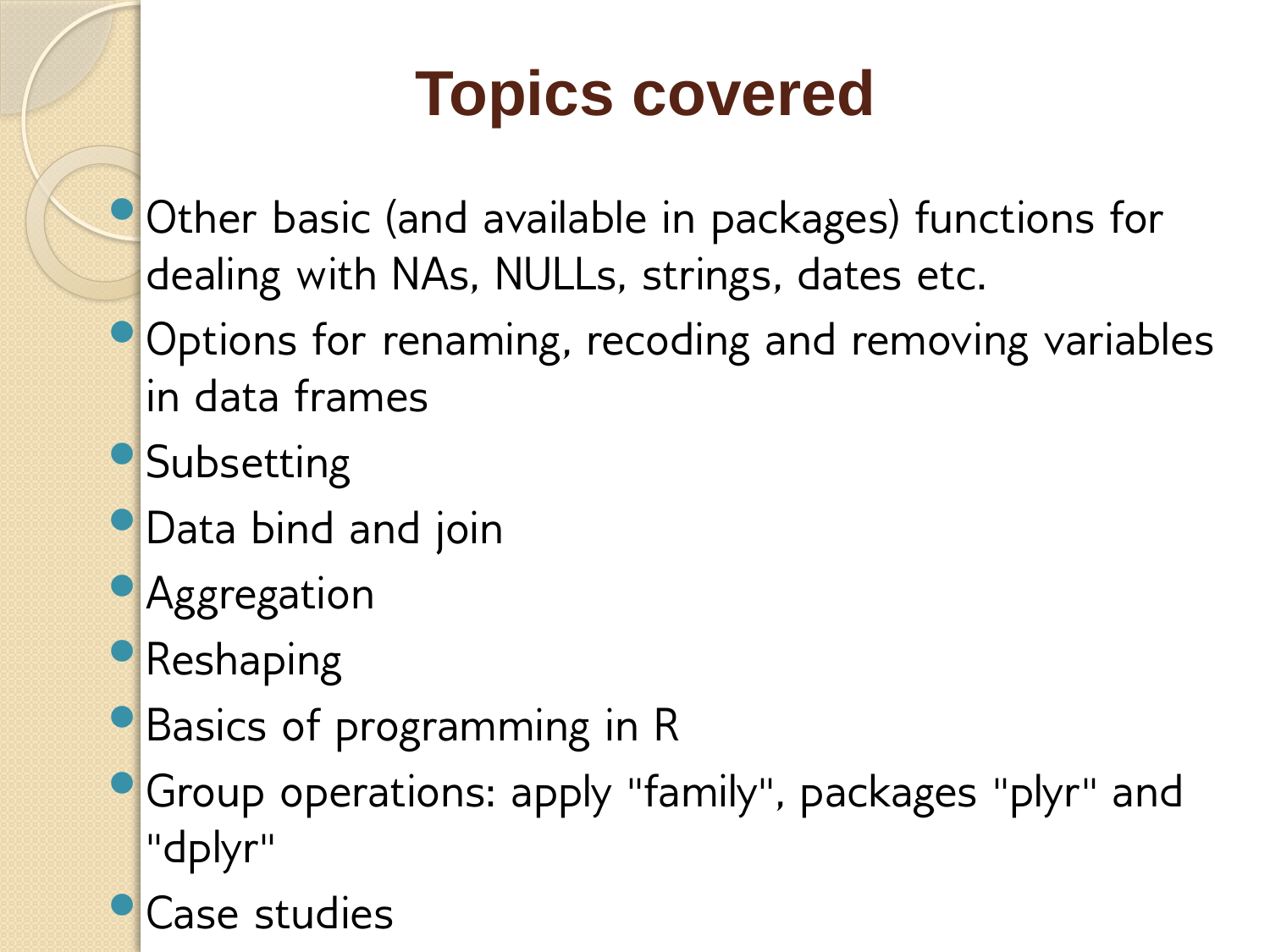

# Topics covered
Other basic (and available in packages) functions for dealing with NAs, NULLs, strings, dates etc.
Options for renaming, recoding and removing variables in data frames
Subsetting
Data bind and join
Aggregation
Reshaping
Basics of programming in R
Group operations: apply "family", packages "plyr" and "dplyr"
Case studies